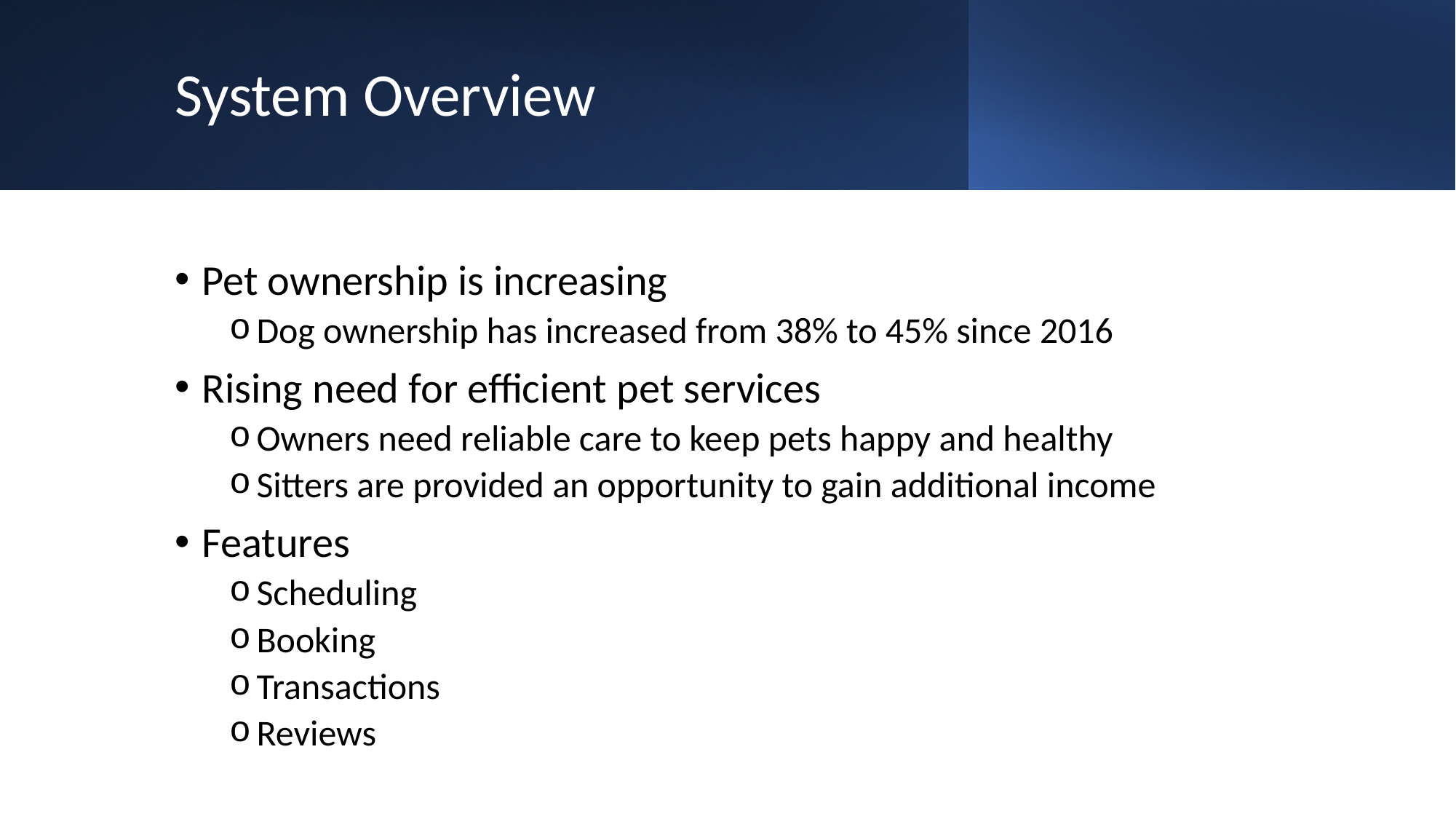

# System Overview
Pet ownership is increasing
Dog ownership has increased from 38% to 45% since 2016
Rising need for efficient pet services
Owners need reliable care to keep pets happy and healthy
Sitters are provided an opportunity to gain additional income
Features
Scheduling
Booking
Transactions
Reviews